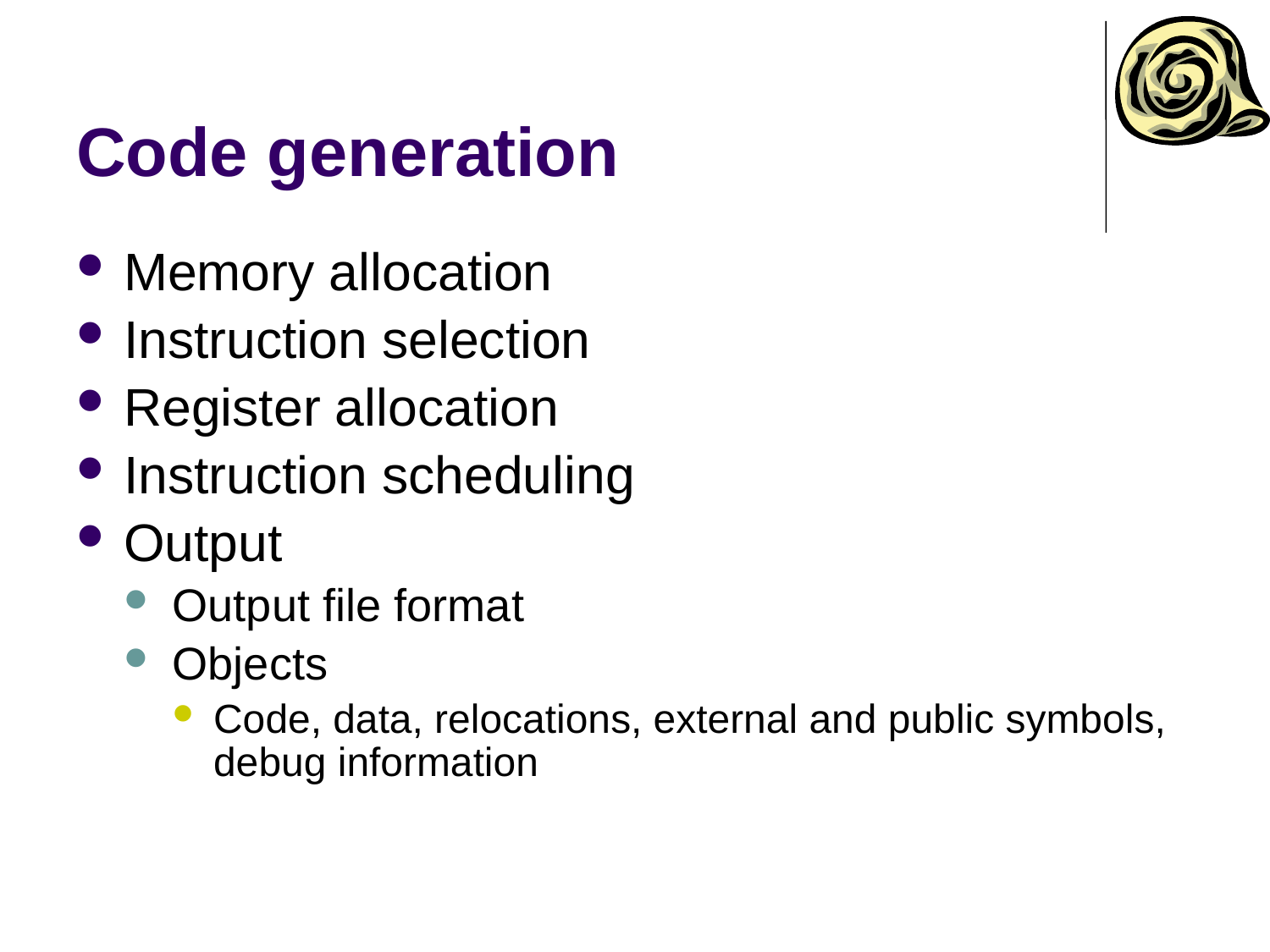

# Code generation
Memory allocation
Instruction selection
Register allocation
Instruction scheduling
Output
Output file format
Objects
Code, data, relocations, external and public symbols, debug information